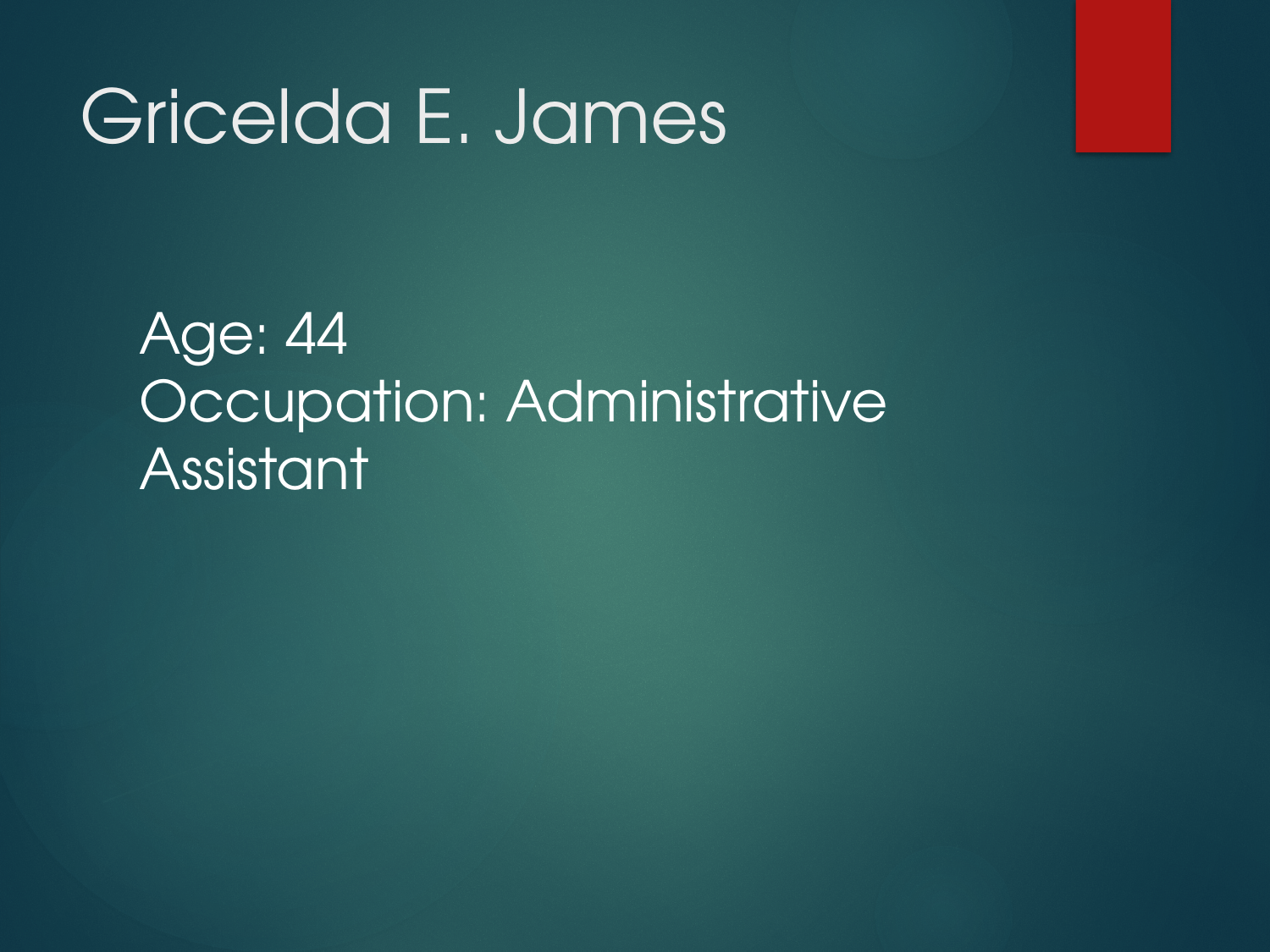

# Gricelda E. James

Age: 44
Occupation: Administrative Assistant